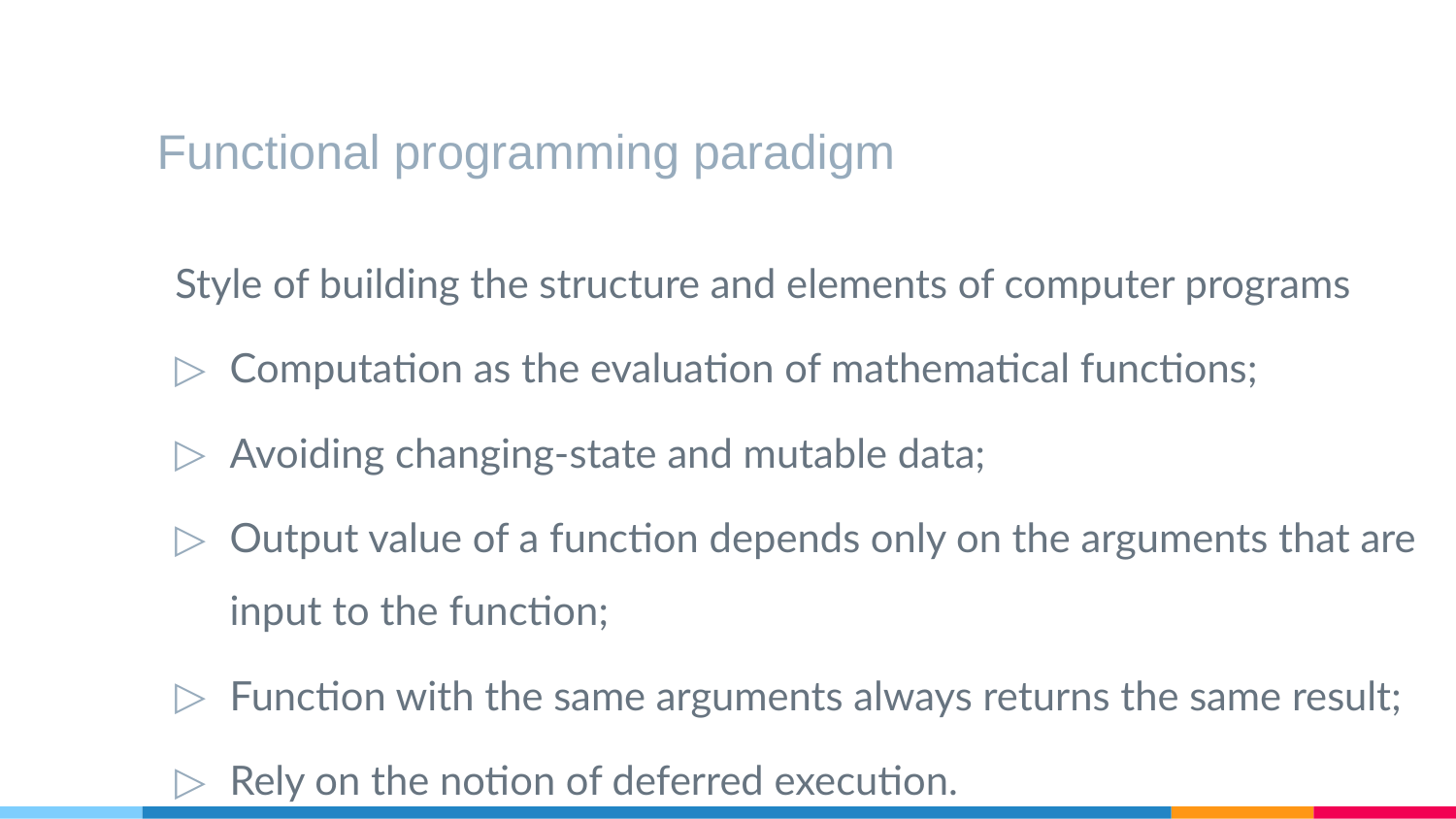

# Functional programming paradigm
Style of building the structure and elements of computer programs
Computation as the evaluation of mathematical functions;
Avoiding changing-state and mutable data;
Output value of a function depends only on the arguments that are input to the function;
Function with the same arguments always returns the same result;
Rely on the notion of deferred execution.